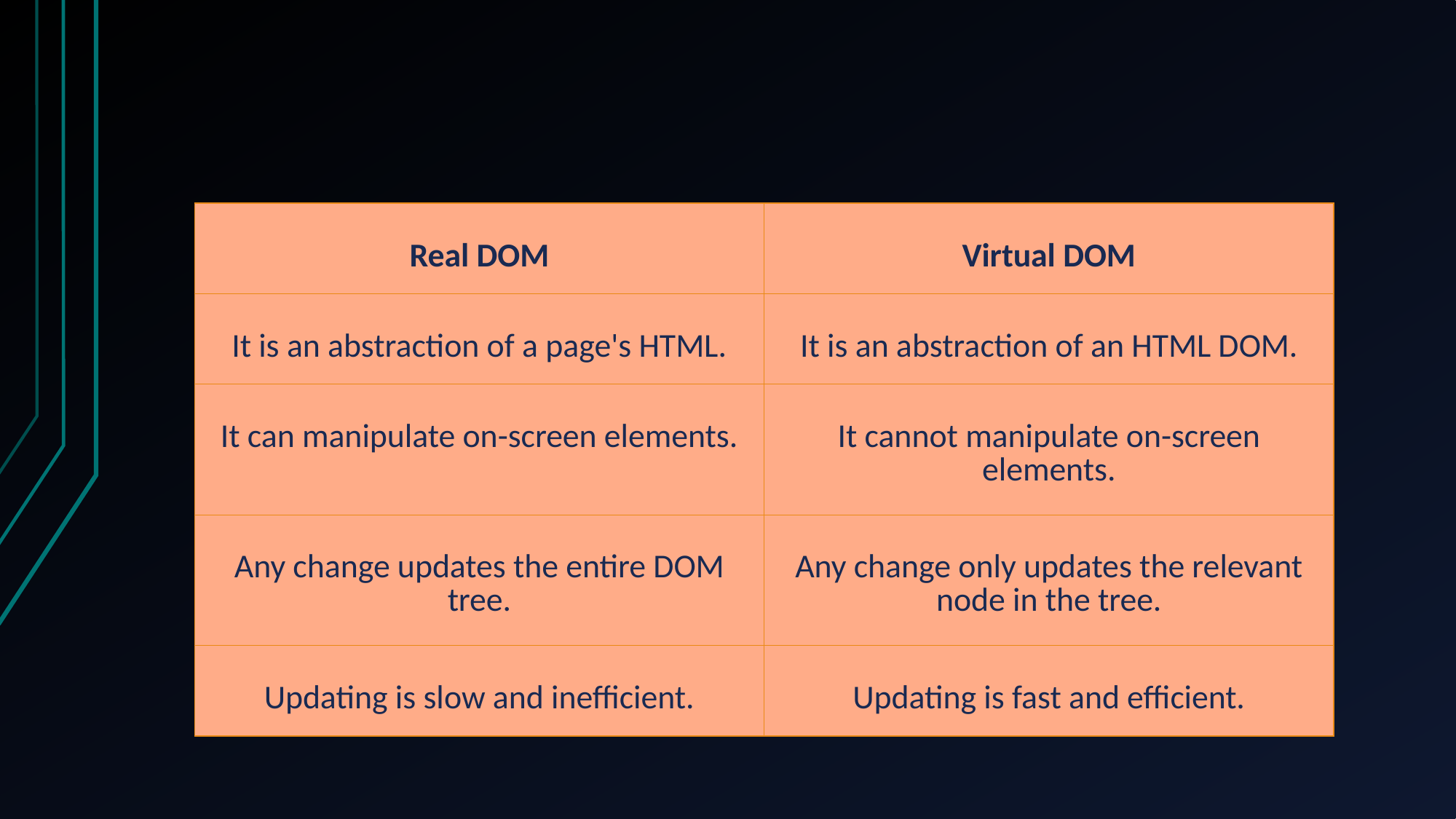

#
| Real DOM | Virtual DOM |
| --- | --- |
| It is an abstraction of a page's HTML. | It is an abstraction of an HTML DOM. |
| It can manipulate on-screen elements. | It cannot manipulate on-screen elements. |
| Any change updates the entire DOM tree. | Any change only updates the relevant node in the tree. |
| Updating is slow and inefficient. | Updating is fast and efficient. |